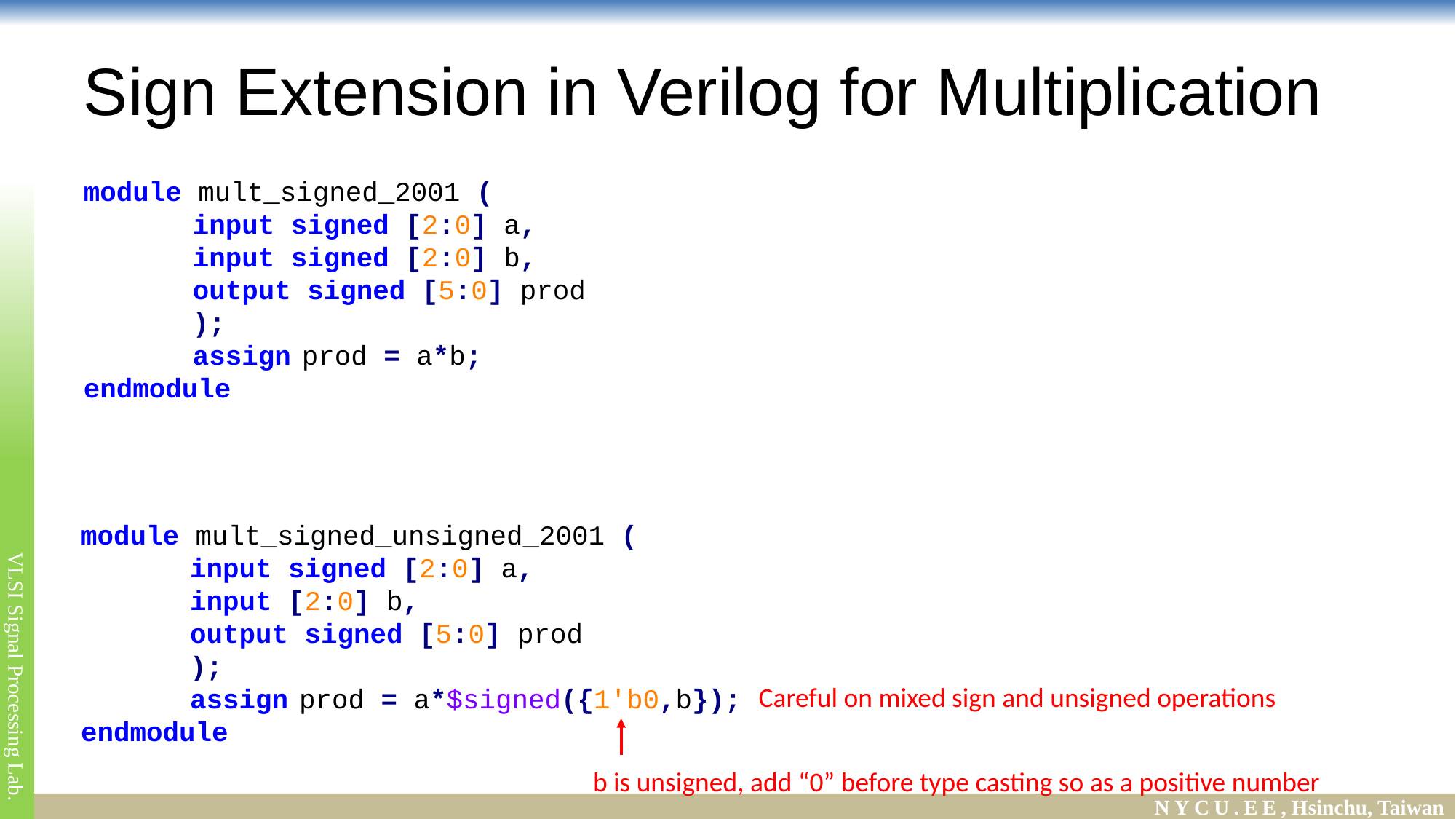

# Sign Extension in Verilog for Multiplication
module mult_signed_2001 (
	input signed [2:0] a,
	input signed [2:0] b,
	output signed [5:0] prod
	);
	assign	prod = a*b;
endmodule
module mult_signed_unsigned_2001 (
	input signed [2:0] a,
	input [2:0] b,
	output signed [5:0] prod
	);
	assign	prod = a*$signed({1'b0,b});
endmodule
Careful on mixed sign and unsigned operations
b is unsigned, add “0” before type casting so as a positive number